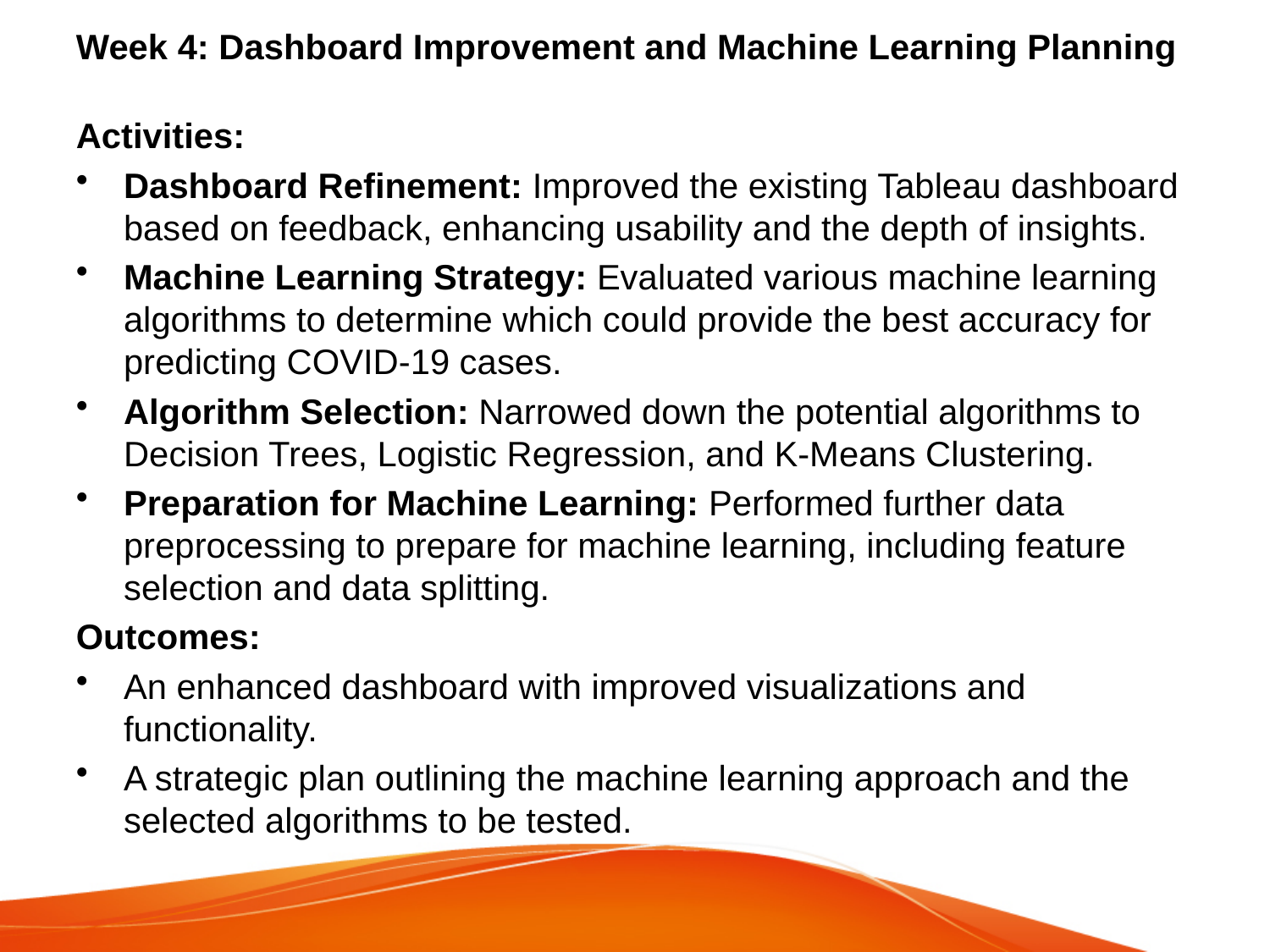

# Week 4: Dashboard Improvement and Machine Learning Planning
Activities:
Dashboard Refinement: Improved the existing Tableau dashboard based on feedback, enhancing usability and the depth of insights.
Machine Learning Strategy: Evaluated various machine learning algorithms to determine which could provide the best accuracy for predicting COVID-19 cases.
Algorithm Selection: Narrowed down the potential algorithms to Decision Trees, Logistic Regression, and K-Means Clustering.
Preparation for Machine Learning: Performed further data preprocessing to prepare for machine learning, including feature selection and data splitting.
Outcomes:
An enhanced dashboard with improved visualizations and functionality.
A strategic plan outlining the machine learning approach and the selected algorithms to be tested.